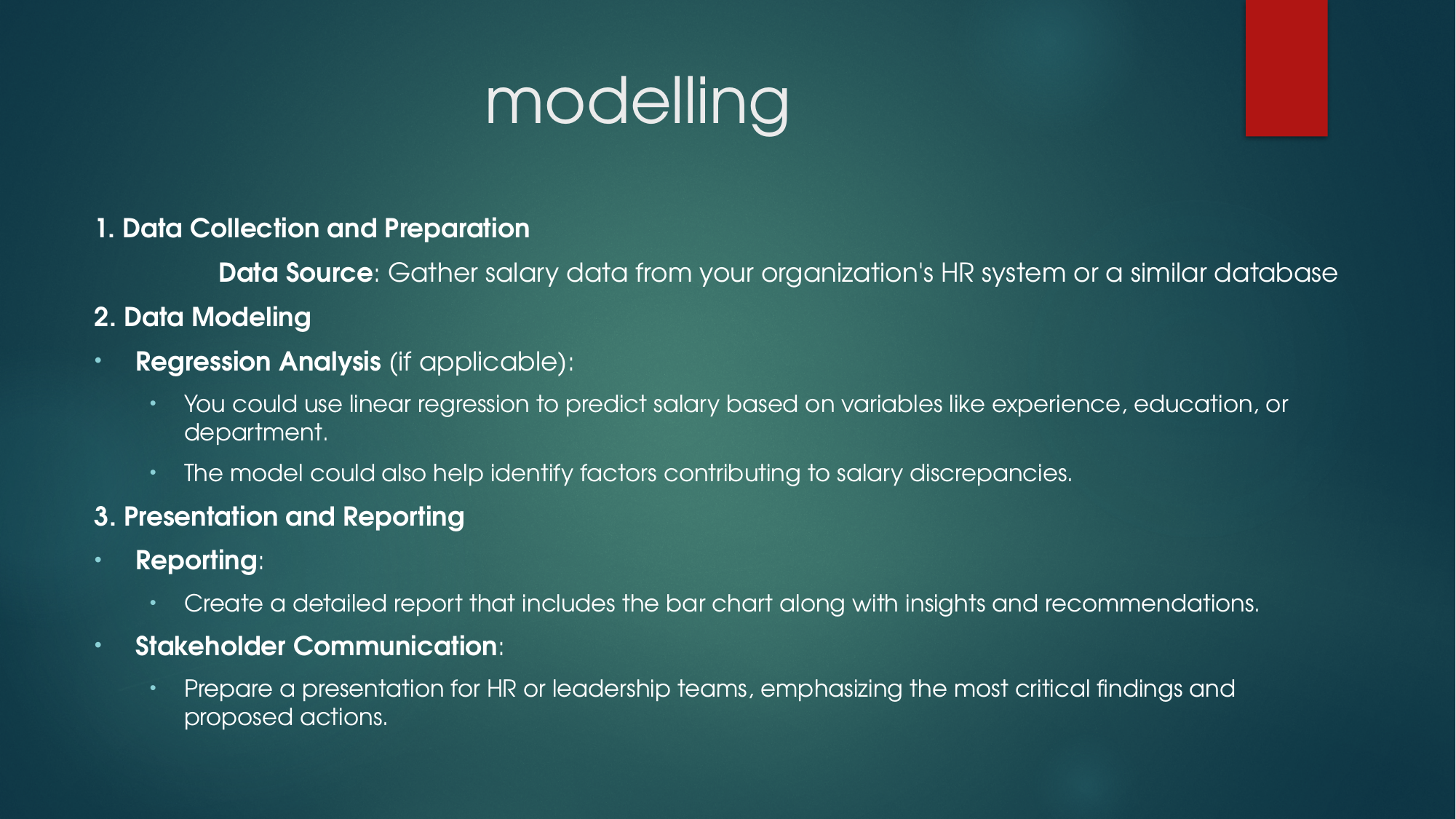

# modelling
1. Data Collection and Preparation
                 Data Source: Gather salary data from your organization's HR system or a similar database
2. Data Modeling
Regression Analysis (if applicable):
You could use linear regression to predict salary based on variables like experience, education, or department.
The model could also help identify factors contributing to salary discrepancies.
3. Presentation and Reporting
Reporting:
Create a detailed report that includes the bar chart along with insights and recommendations.
Stakeholder Communication:
Prepare a presentation for HR or leadership teams, emphasizing the most critical findings and proposed actions.